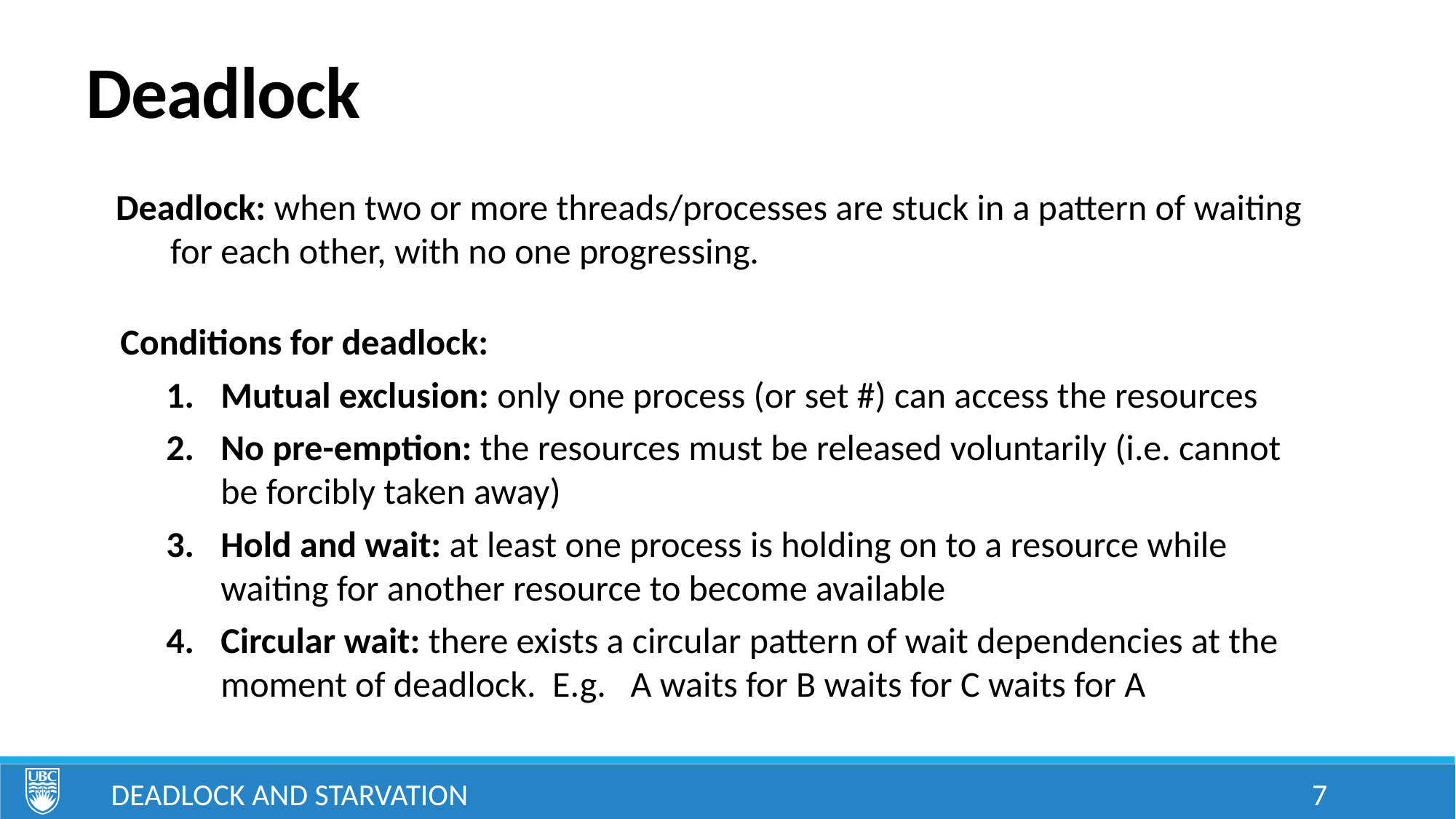

# Deadlock
Deadlock: when two or more threads/processes are stuck in a pattern of waiting for each other, with no one progressing.
Conditions for deadlock:
Mutual exclusion: only one process (or set #) can access the resources
No pre-emption: the resources must be released voluntarily (i.e. cannot be forcibly taken away)
Hold and wait: at least one process is holding on to a resource while waiting for another resource to become available
Circular wait: there exists a circular pattern of wait dependencies at the moment of deadlock.  E.g.   A waits for B waits for C waits for A
Deadlock and Starvation
7